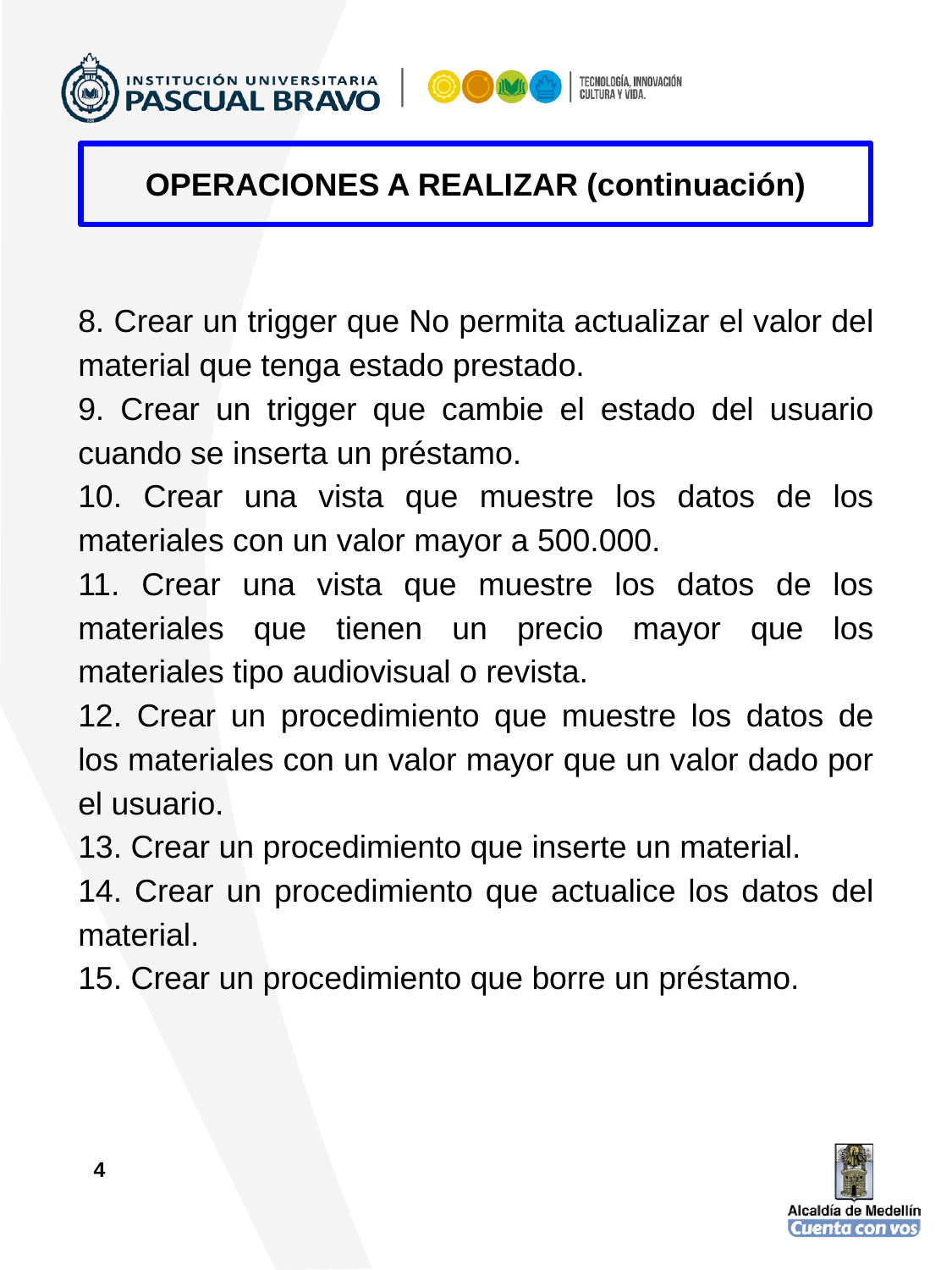

OPERACIONES A REALIZAR (continuación)

8. Crear un trigger que No permita actualizar el valor del material que tenga estado prestado.
9. Crear un trigger que cambie el estado del usuario cuando se inserta un préstamo.
10. Crear una vista que muestre los datos de los materiales con un valor mayor a 500.000.
11. Crear una vista que muestre los datos de los materiales que tienen un precio mayor que los materiales tipo audiovisual o revista.
12. Crear un procedimiento que muestre los datos de los materiales con un valor mayor que un valor dado por el usuario.
13. Crear un procedimiento que inserte un material.
14. Crear un procedimiento que actualice los datos del material.
15. Crear un procedimiento que borre un préstamo.

4